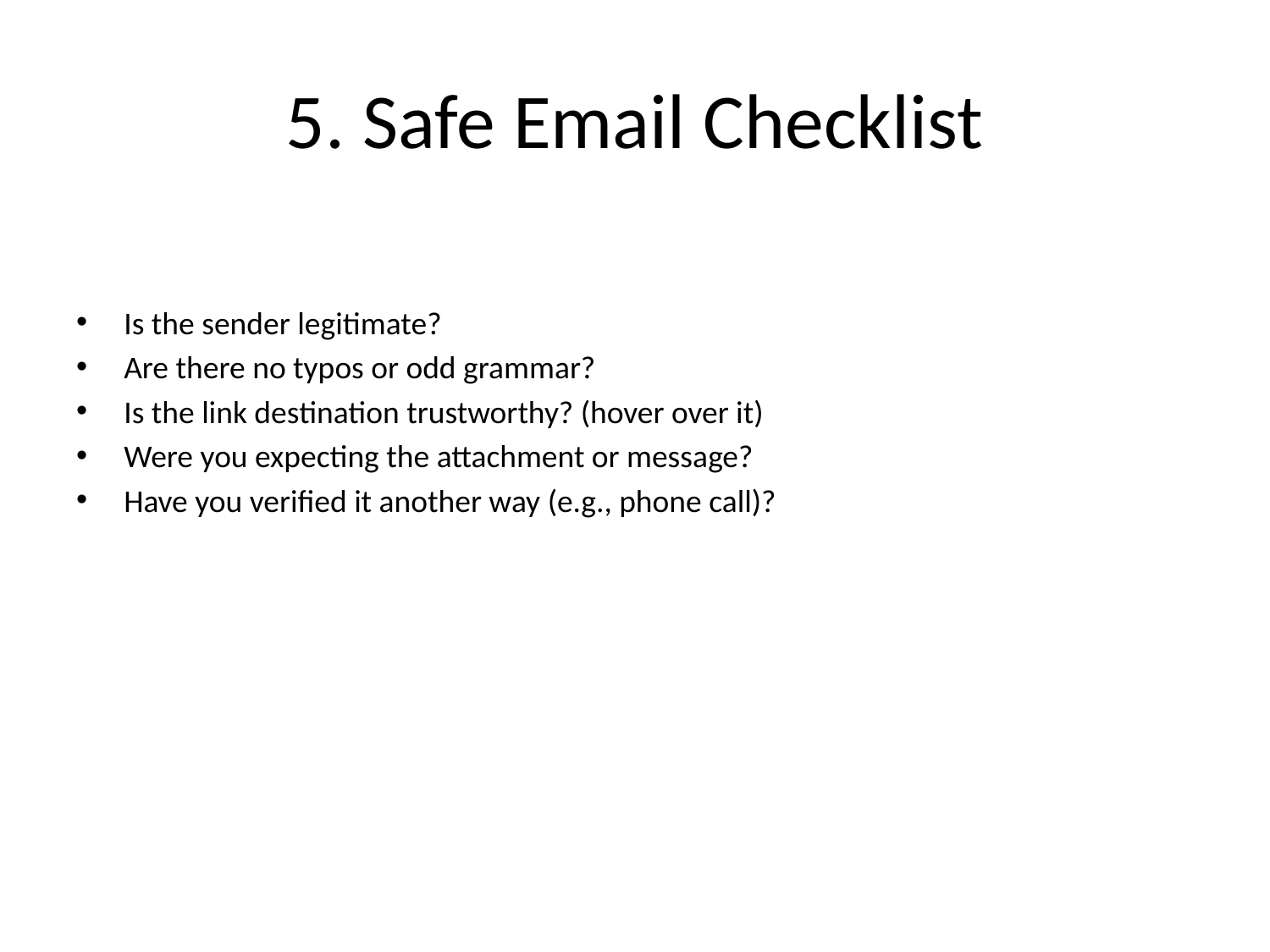

# 5. Safe Email Checklist

Is the sender legitimate?
Are there no typos or odd grammar?
Is the link destination trustworthy? (hover over it)
Were you expecting the attachment or message?
Have you verified it another way (e.g., phone call)?